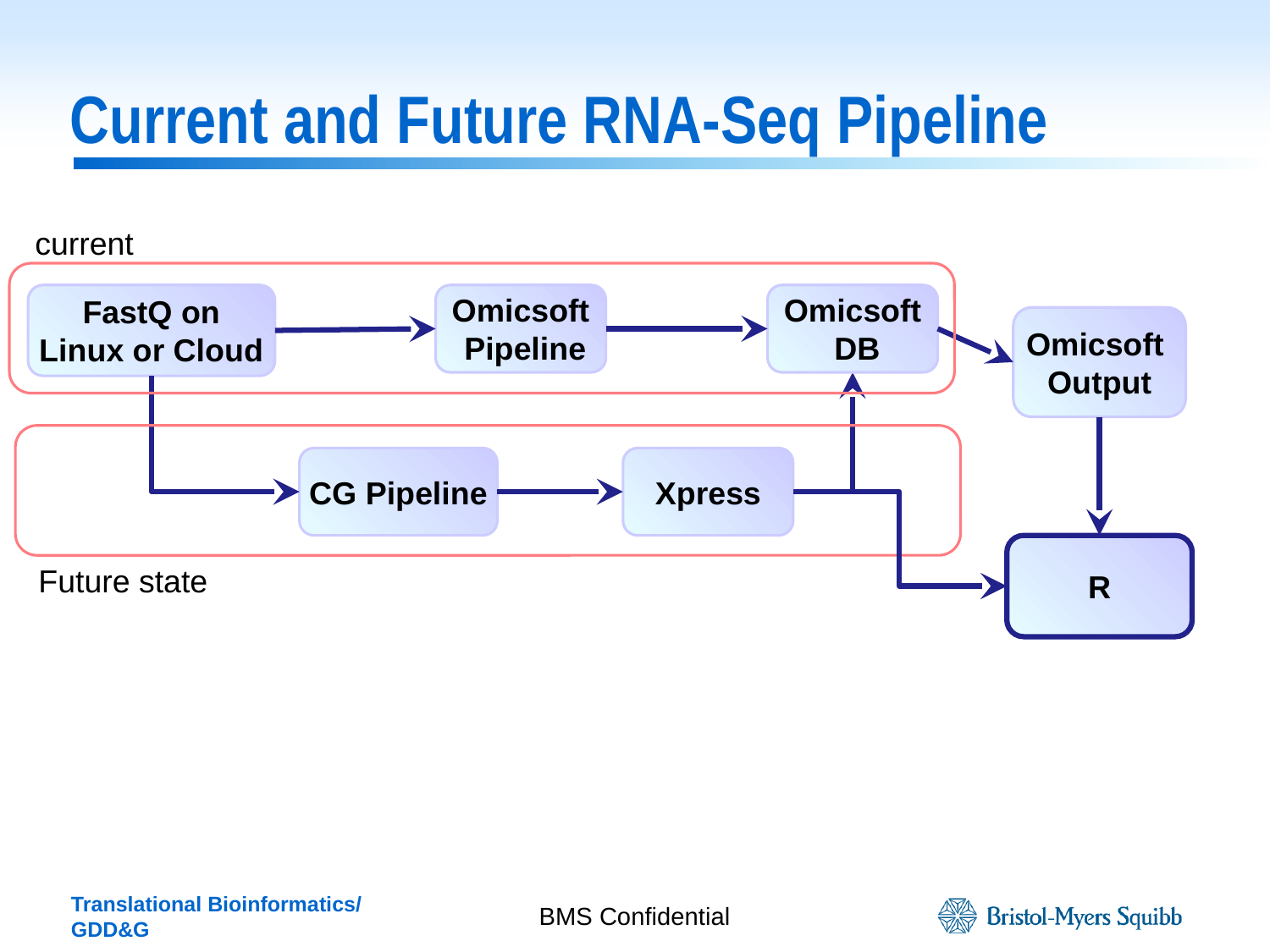

# Current and Future RNA-Seq Pipeline
current

FastQ on
Linux or Cloud
Omicsoft
 Pipeline
Omicsoft
 DB
Omicsoft
Output

CG Pipeline
Xpress
R
Future state

BMS Confidential